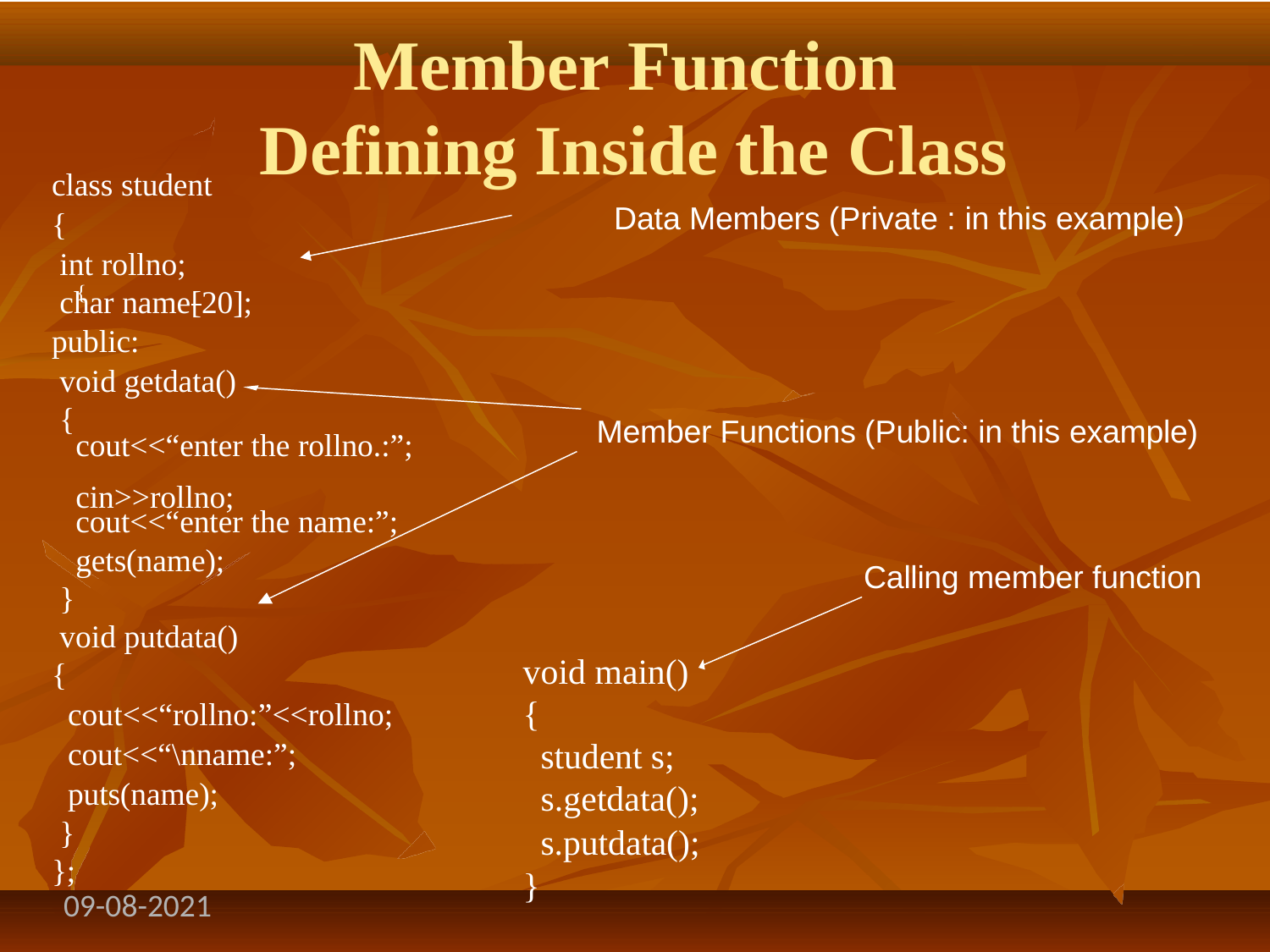

# Member Function
Defining Inside the Class
class student
{
 int rollno;
 char name[20];
public:
 void getdata()
 {
   cout<<“enter the rollno.:”;
   cin>>rollno;
   cout<<“enter the name:”;
   gets(name);
 }
 void putdata()
{
  cout<<“rollno:”<<rollno;
  cout<<“\nname:”;
  puts(name);
 }
};

Data Members (Private : in this example)

{

Member Functions (Public: in this example)

Calling member function

void main()
{
  student s;
  s.getdata();
  s.putdata();
}

09-08-2021
16